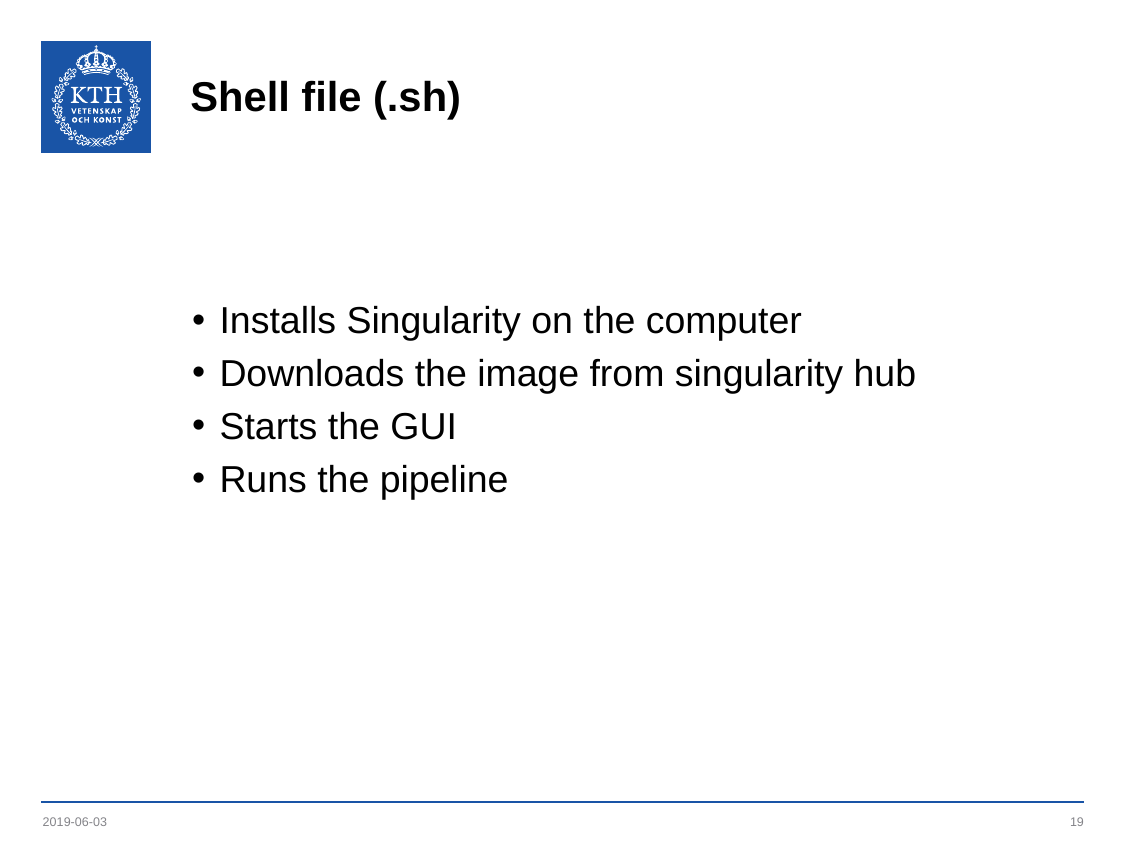

# Shell file (.sh)

Installs Singularity on the computer
Downloads the image from singularity hub
Starts the GUI
Runs the pipeline
2019-06-03
19